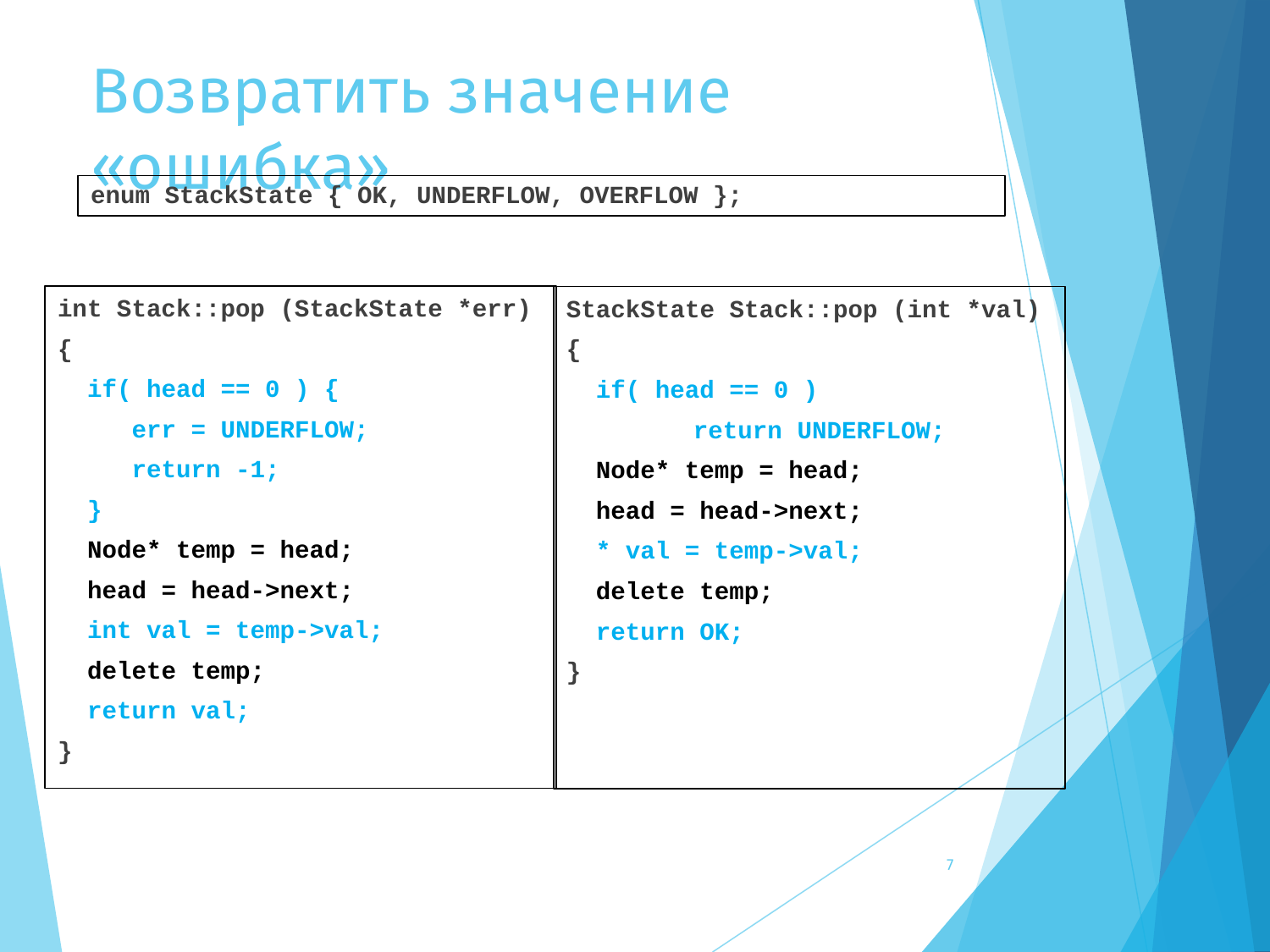

# Возвратить значение «ошибка»
enum StackState { OK, UNDERFLOW, OVERFLOW };

int Stack::pop (StackState *err)
{
  if( head == 0 ) {
     err = UNDERFLOW;
     return -1;
  }
  Node* temp = head;
  head = head->next;
  int val = temp->val;
  delete temp;
  return val;
}
StackState Stack::pop (int *val)
{
  if( head == 0 )
	return UNDERFLOW;
  Node* temp = head;
  head = head->next;
  * val = temp->val;
  delete temp;
  return OK;
}
7